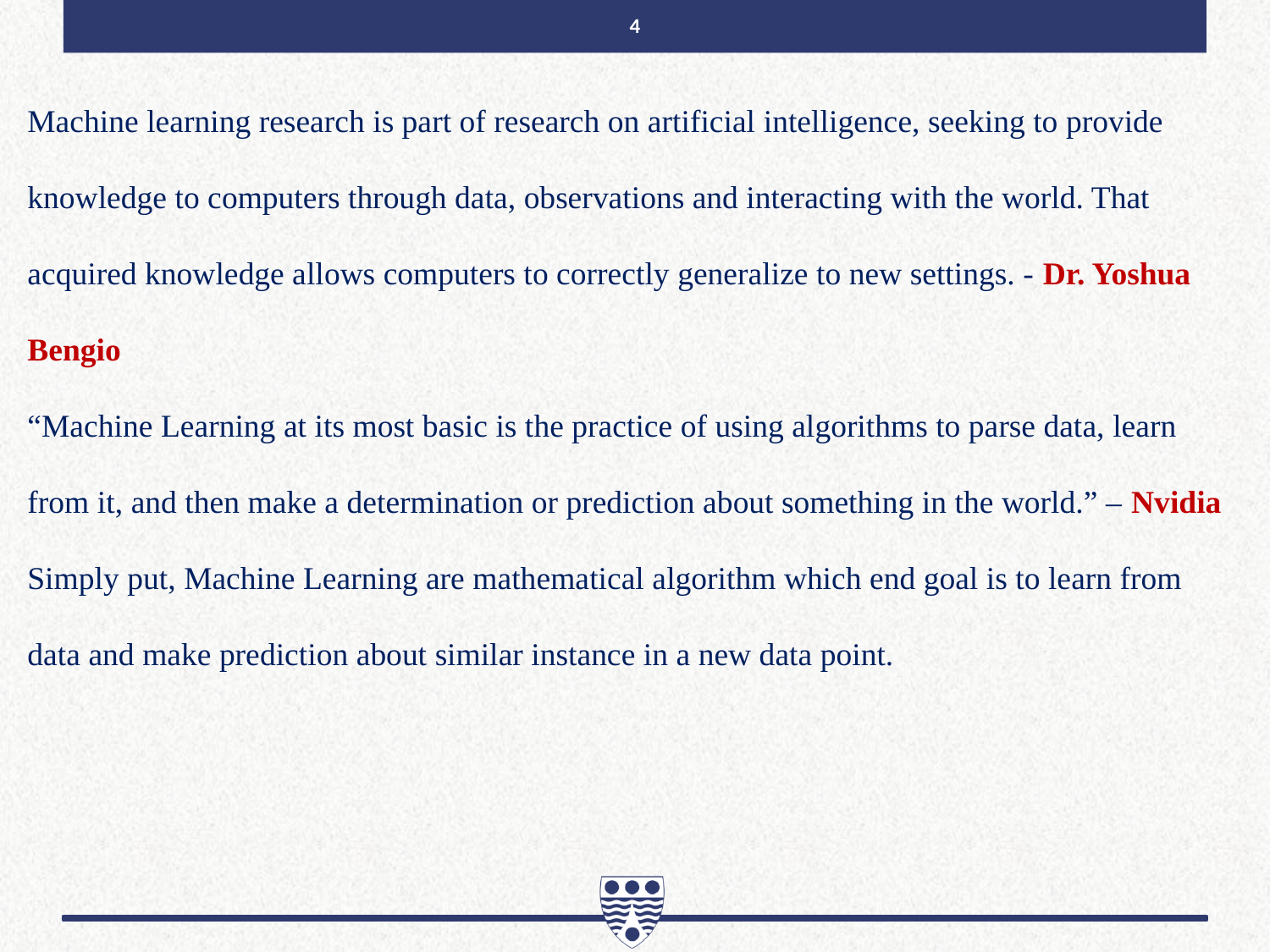

4
Machine learning research is part of research on artificial intelligence, seeking to provide knowledge to computers through data, observations and interacting with the world. That acquired knowledge allows computers to correctly generalize to new settings. - Dr. Yoshua Bengio
“Machine Learning at its most basic is the practice of using algorithms to parse data, learn from it, and then make a determination or prediction about something in the world.” – Nvidia
Simply put, Machine Learning are mathematical algorithm which end goal is to learn from data and make prediction about similar instance in a new data point.